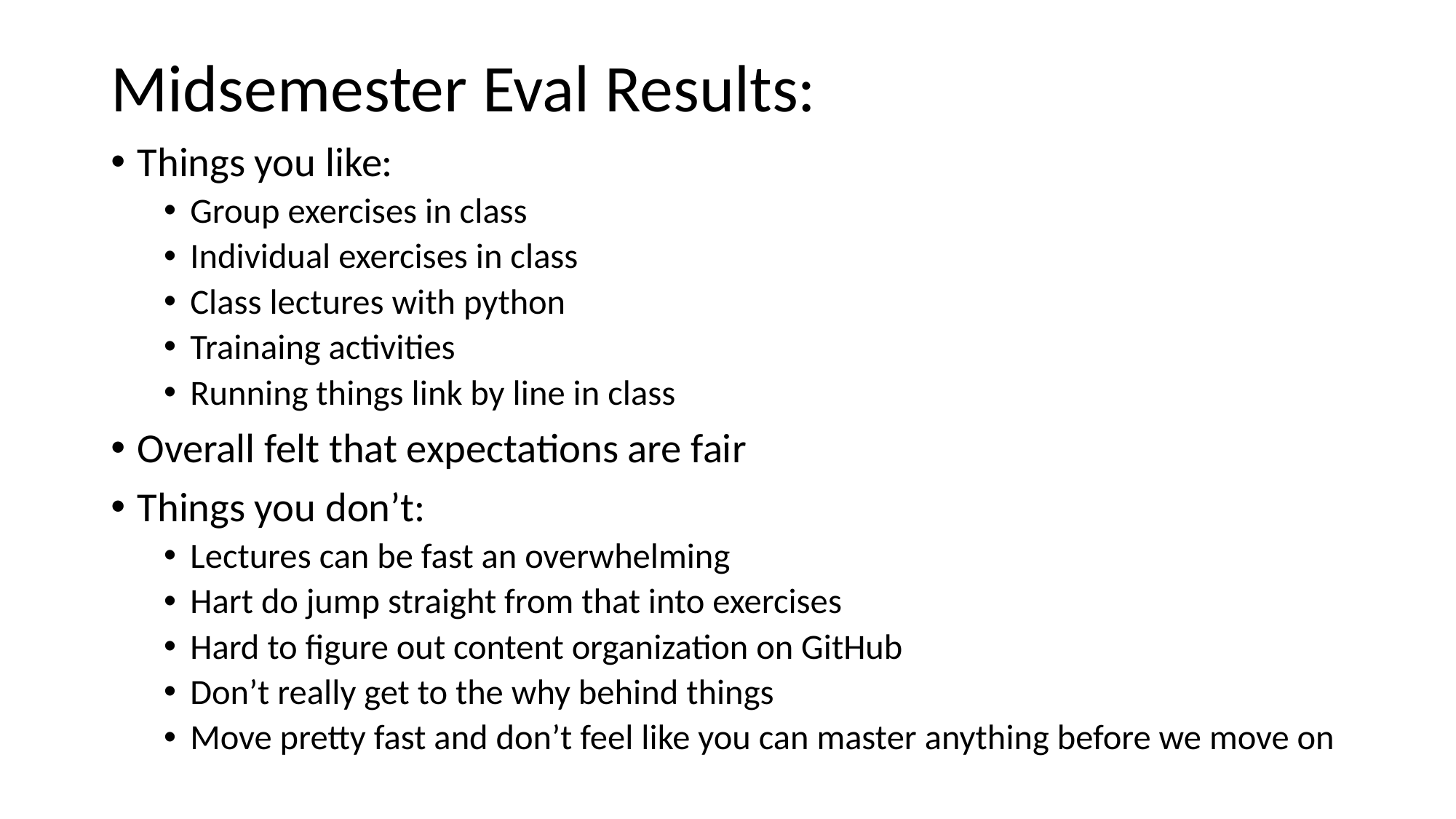

# Midsemester Eval Results:
Things you like:
Group exercises in class
Individual exercises in class
Class lectures with python
Trainaing activities
Running things link by line in class
Overall felt that expectations are fair
Things you don’t:
Lectures can be fast an overwhelming
Hart do jump straight from that into exercises
Hard to figure out content organization on GitHub
Don’t really get to the why behind things
Move pretty fast and don’t feel like you can master anything before we move on